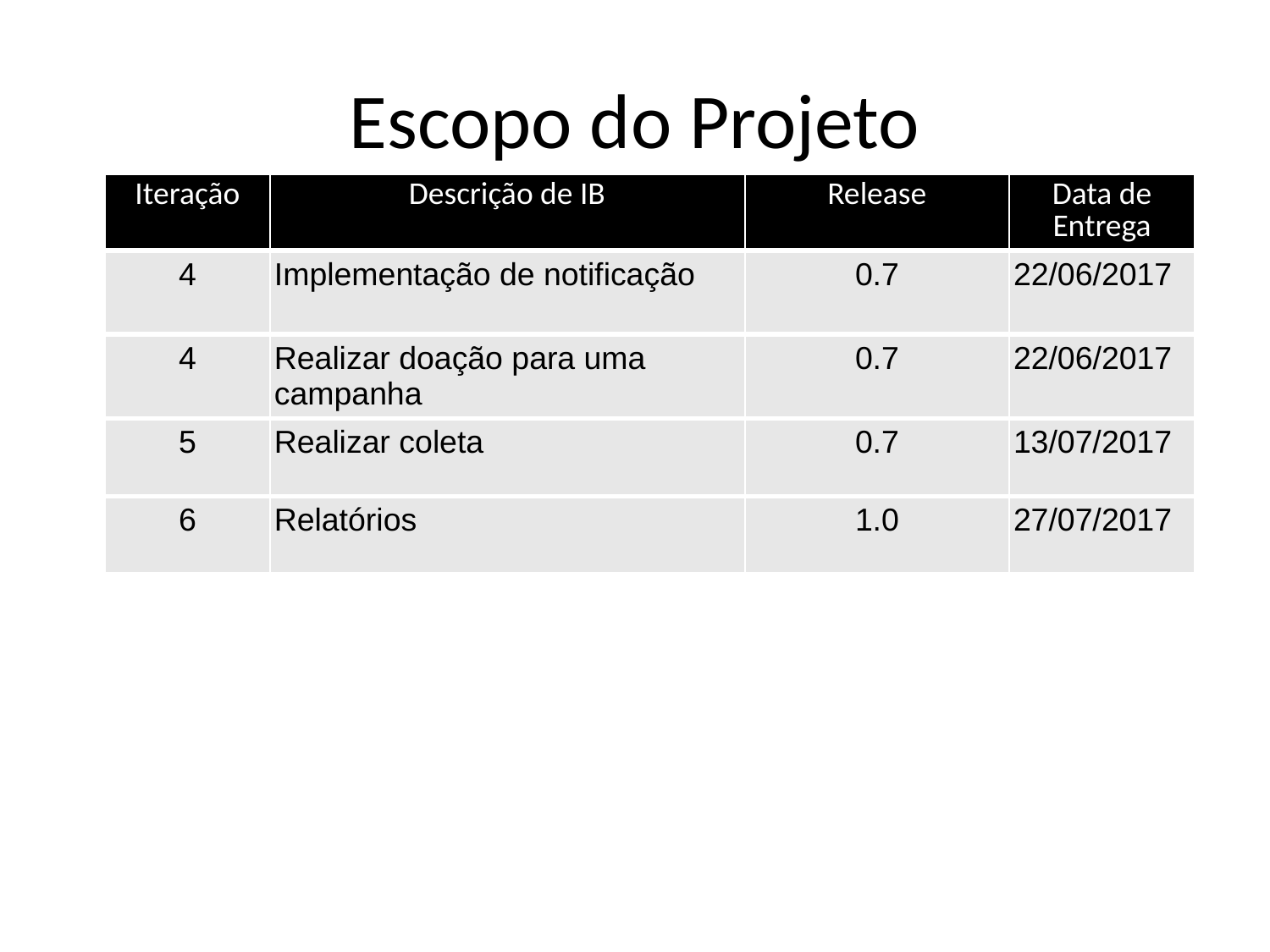

Escopo do Projeto
| Iteração | Descrição de IB | Release | Data de Entrega |
| --- | --- | --- | --- |
| 4 | Implementação de notificação | 0.7 | 22/06/2017 |
| 4 | Realizar doação para uma campanha | 0.7 | 22/06/2017 |
| 5 | Realizar coleta | 0.7 | 13/07/2017 |
| 6 | Relatórios | 1.0 | 27/07/2017 |